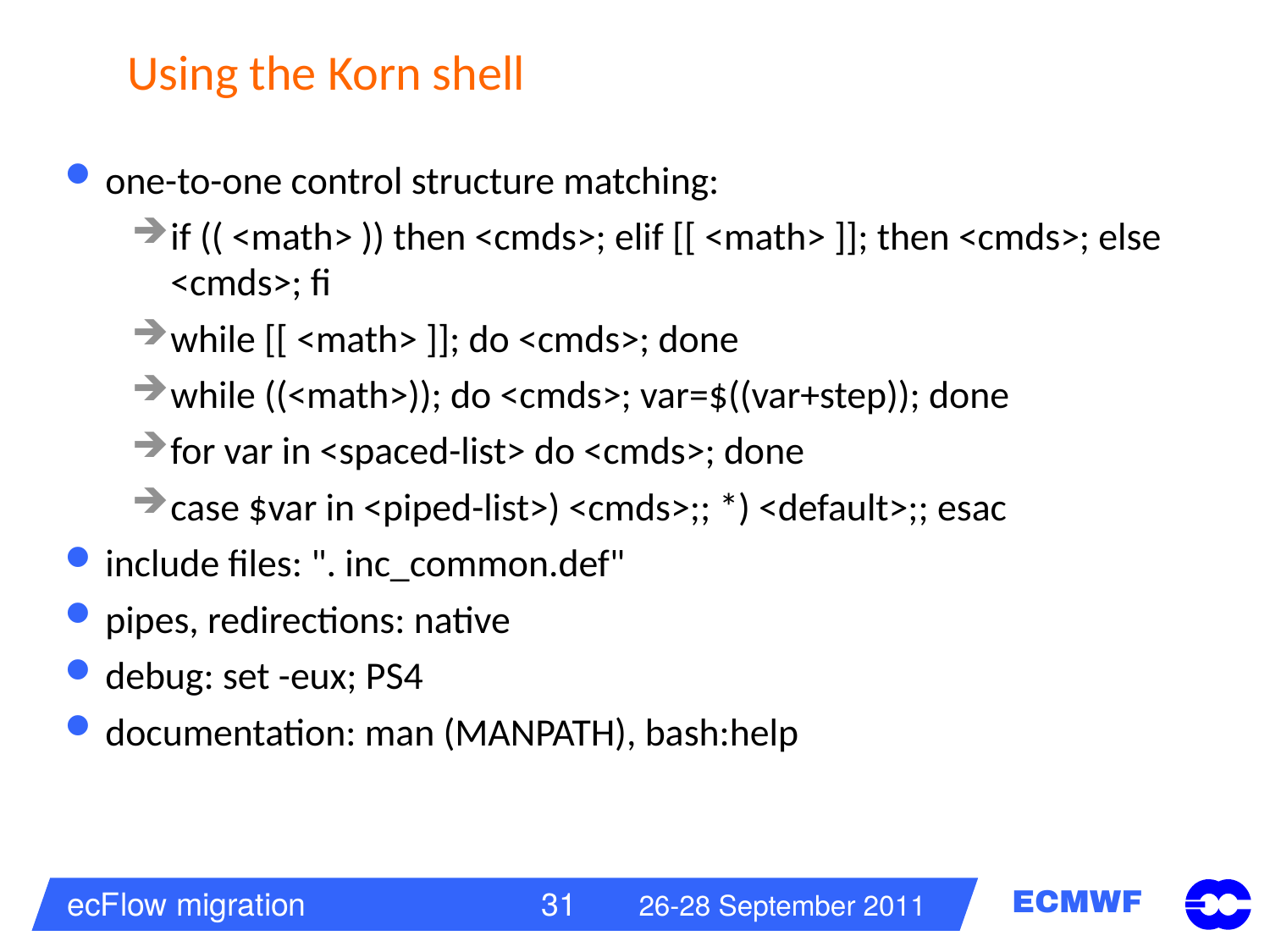

# Using the Korn shell
one-to-one control structure matching:
if (( <math> )) then <cmds>; elif [[ <math> ]]; then <cmds>; else <cmds>; fi
while [[ <math> ]]; do <cmds>; done
while ((<math>)); do <cmds>; var=$((var+step)); done
for var in <spaced-list> do <cmds>; done
case $var in <piped-list>) <cmds>;; *) <default>;; esac
include files: ". inc_common.def"
pipes, redirections: native
debug: set -eux; PS4
documentation: man (MANPATH), bash:help